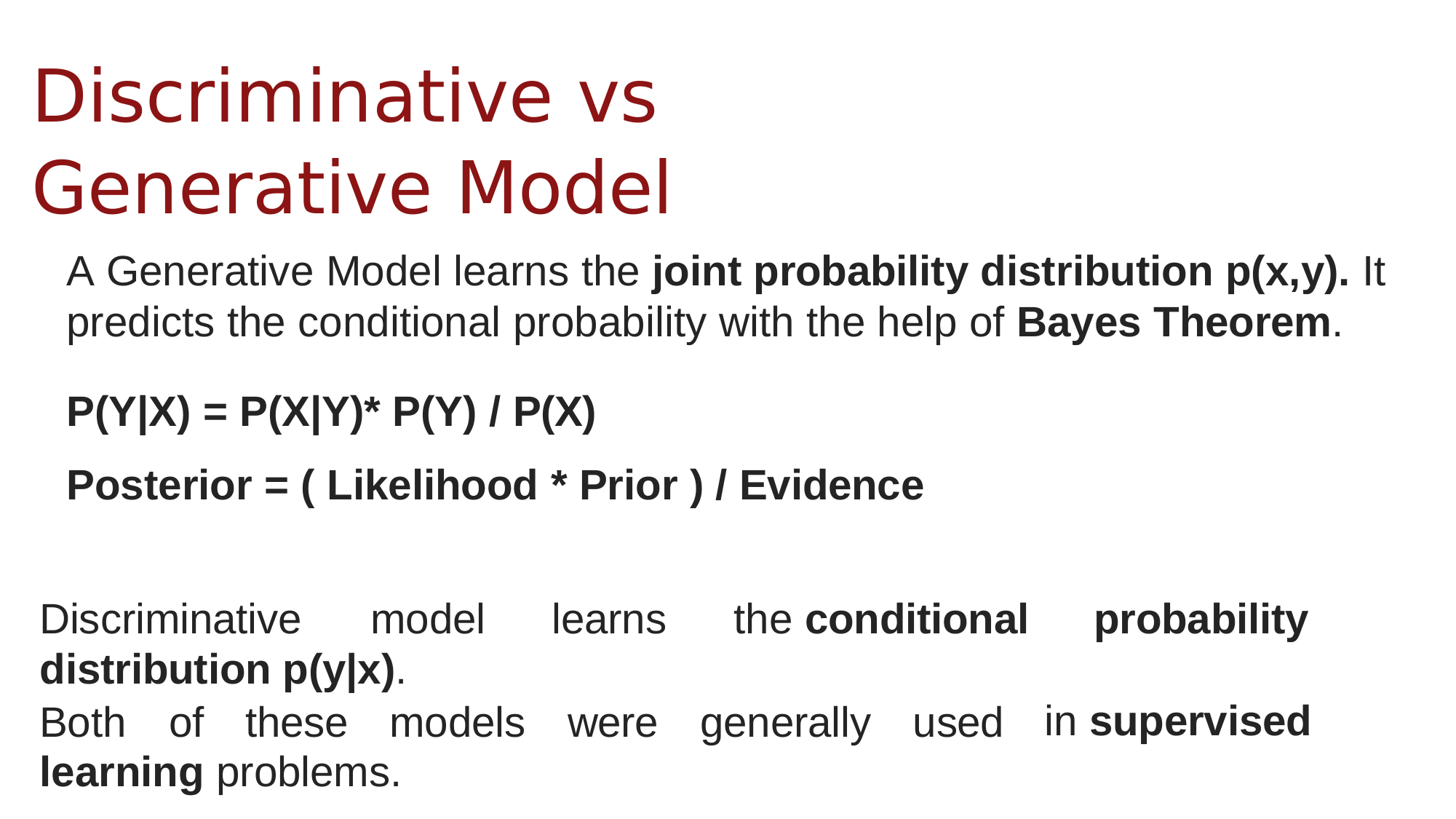

# Discriminative vs Generative Model
A Generative Model learns the joint probability distribution p(x,y). It predicts the conditional probability with the help of Bayes Theorem.
P(Y|X) = P(X|Y)* P(Y) / P(X)
Posterior = ( Likelihood * Prior ) / Evidence
Discriminative	model	learns
the conditional

Both	of	these	models	were	generally	used
probability
distribution p(y|x).
in supervised
learning problems.